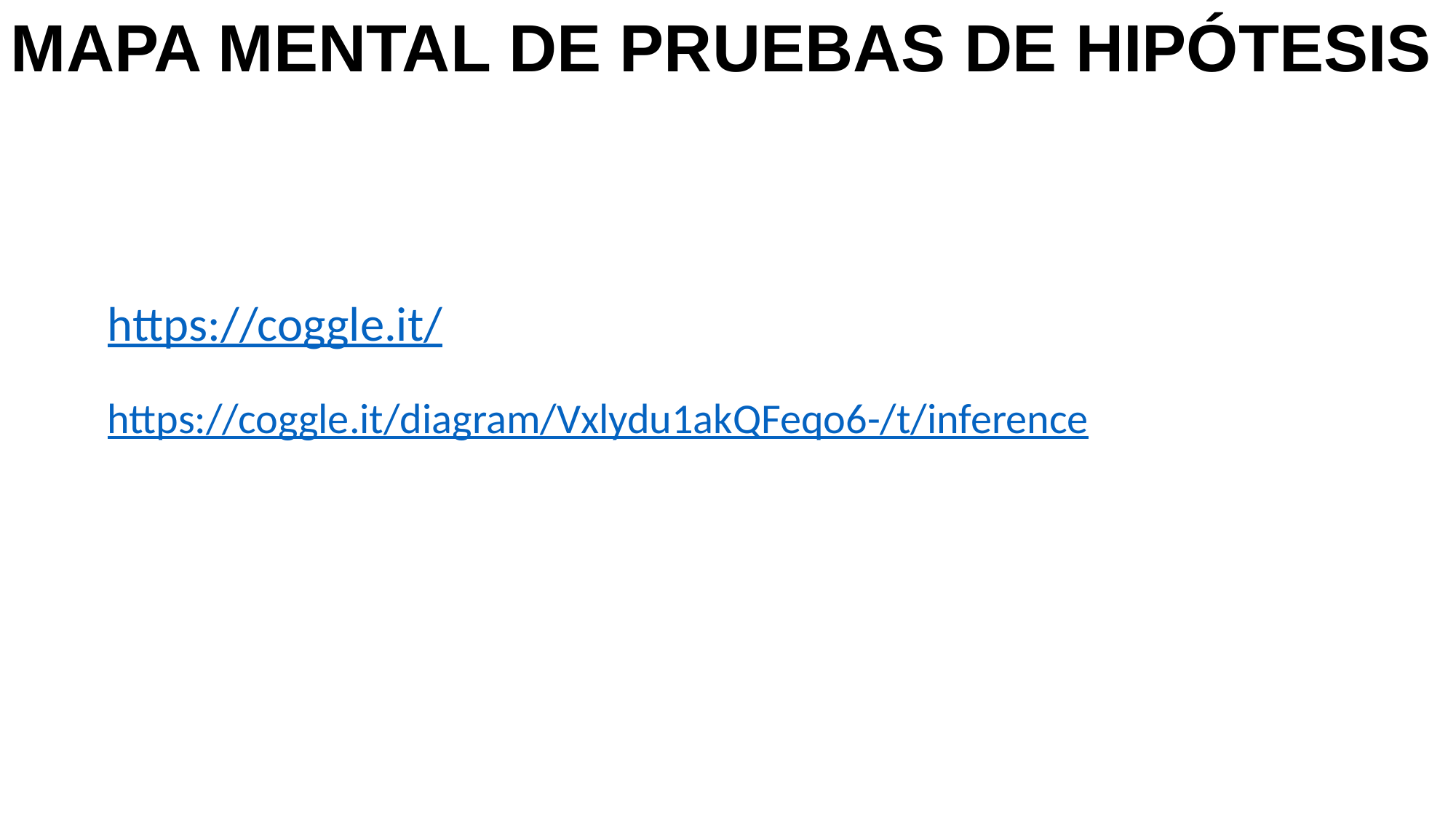

MAPA MENTAL DE PRUEBAS DE HIPÓTESIS
https://coggle.it/

https://coggle.it/diagram/Vxlydu1akQFeqo6-/t/inference